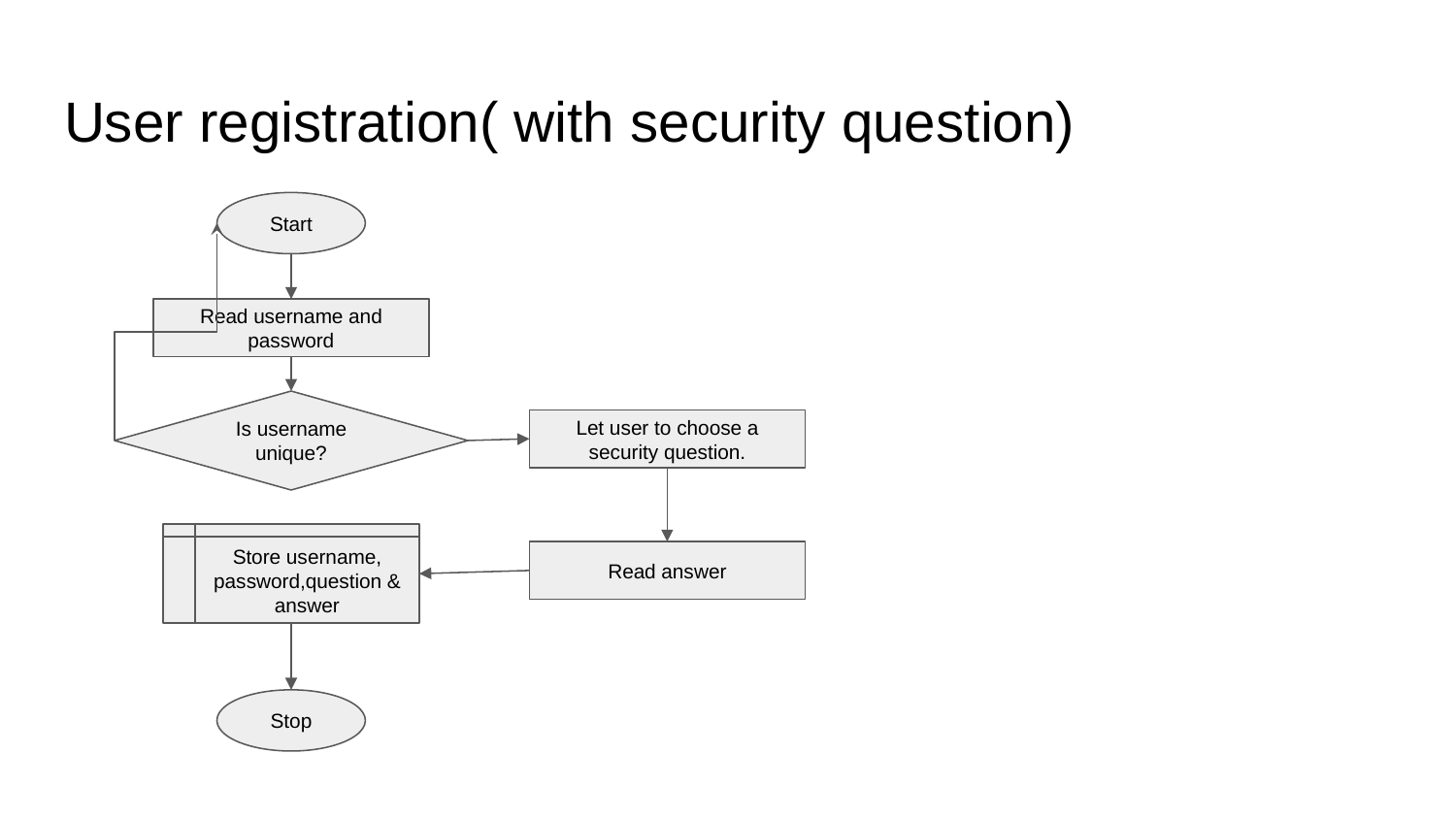

# User registration( with security question)
Start
Read username and password
Is username unique?
Store username, password,question & answer
Stop
Let user to choose a security question.
Read answer